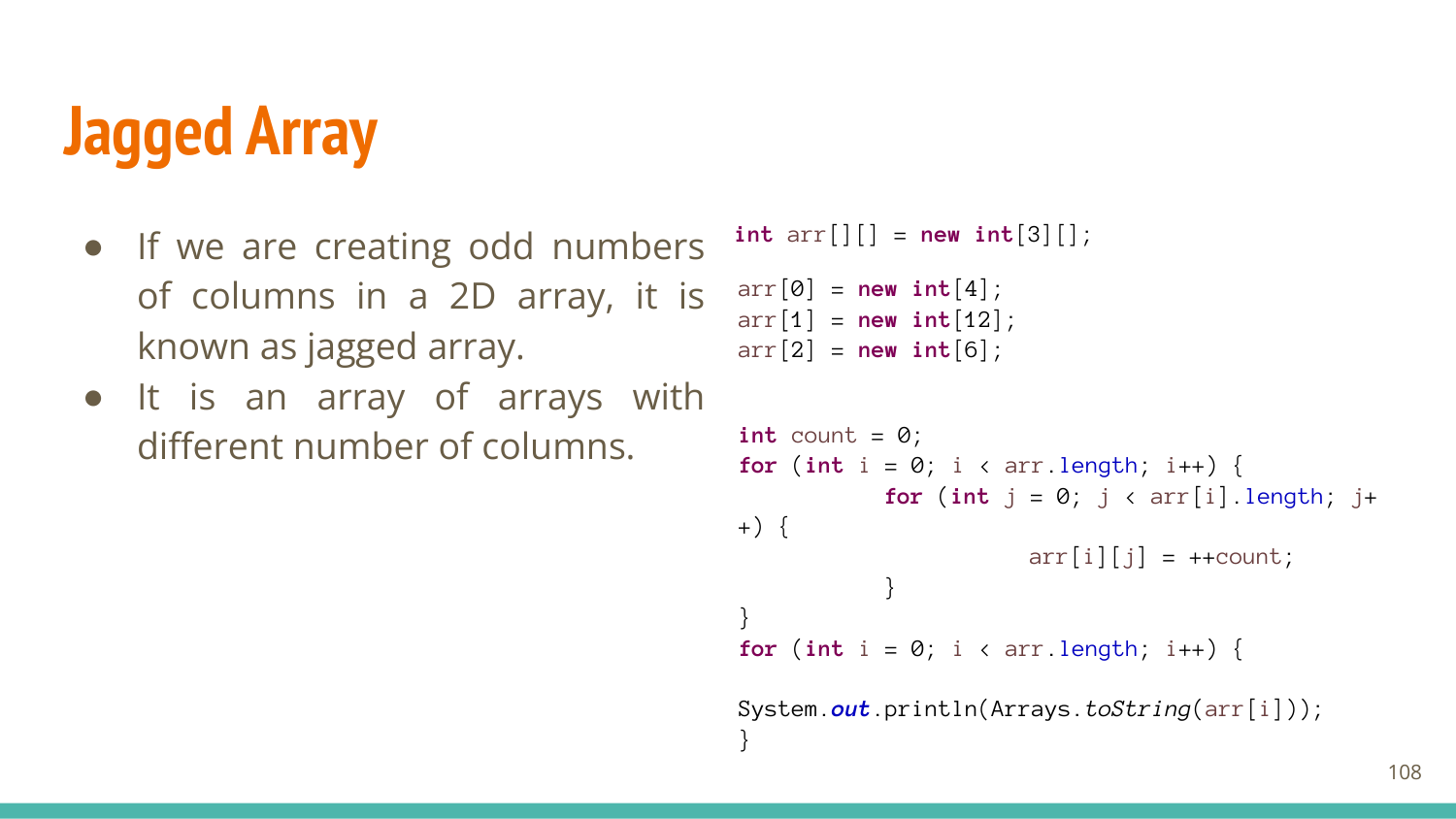

# Jagged Array
If we are creating odd numbers of columns in a 2D array, it is known as jagged array.
It is an array of arrays with different number of columns.
int arr[][] = new int[3][];
arr[0] = new int[4];
arr[1] = new int[12];
arr[2] = new int[6];

int count = 0;
for (int i = 0; i < arr.length; i++) {
	for (int j = 0; j < arr[i].length; j++) {
		arr[i][j] = ++count;
	}
}
for (int i = 0; i < arr.length; i++) {
	System.out.println(Arrays.toString(arr[i]));
}

108